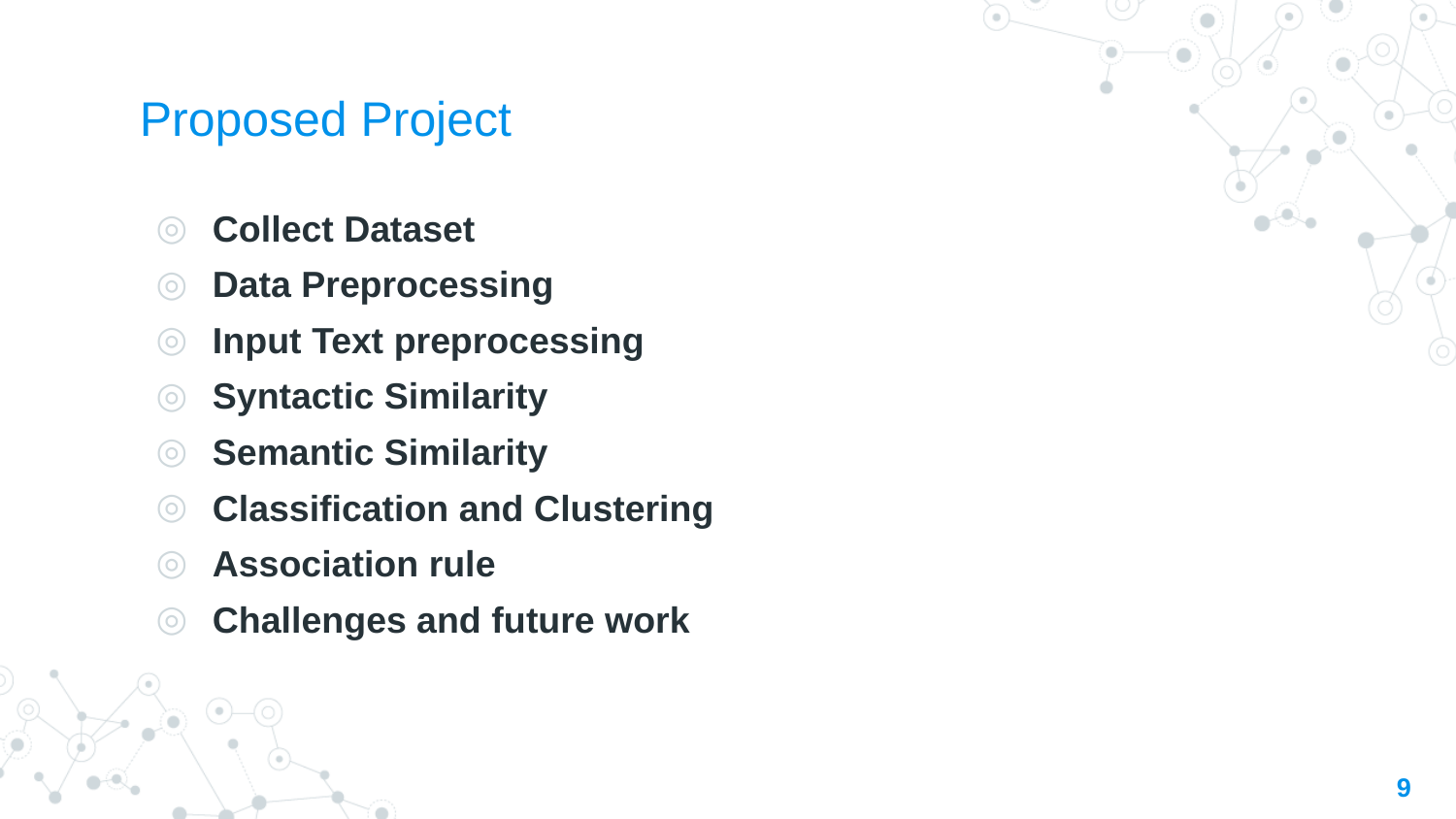

# Proposed Project
Collect Dataset
Data Preprocessing
Input Text preprocessing
Syntactic Similarity
Semantic Similarity
Classification and Clustering
Association rule
Challenges and future work

9